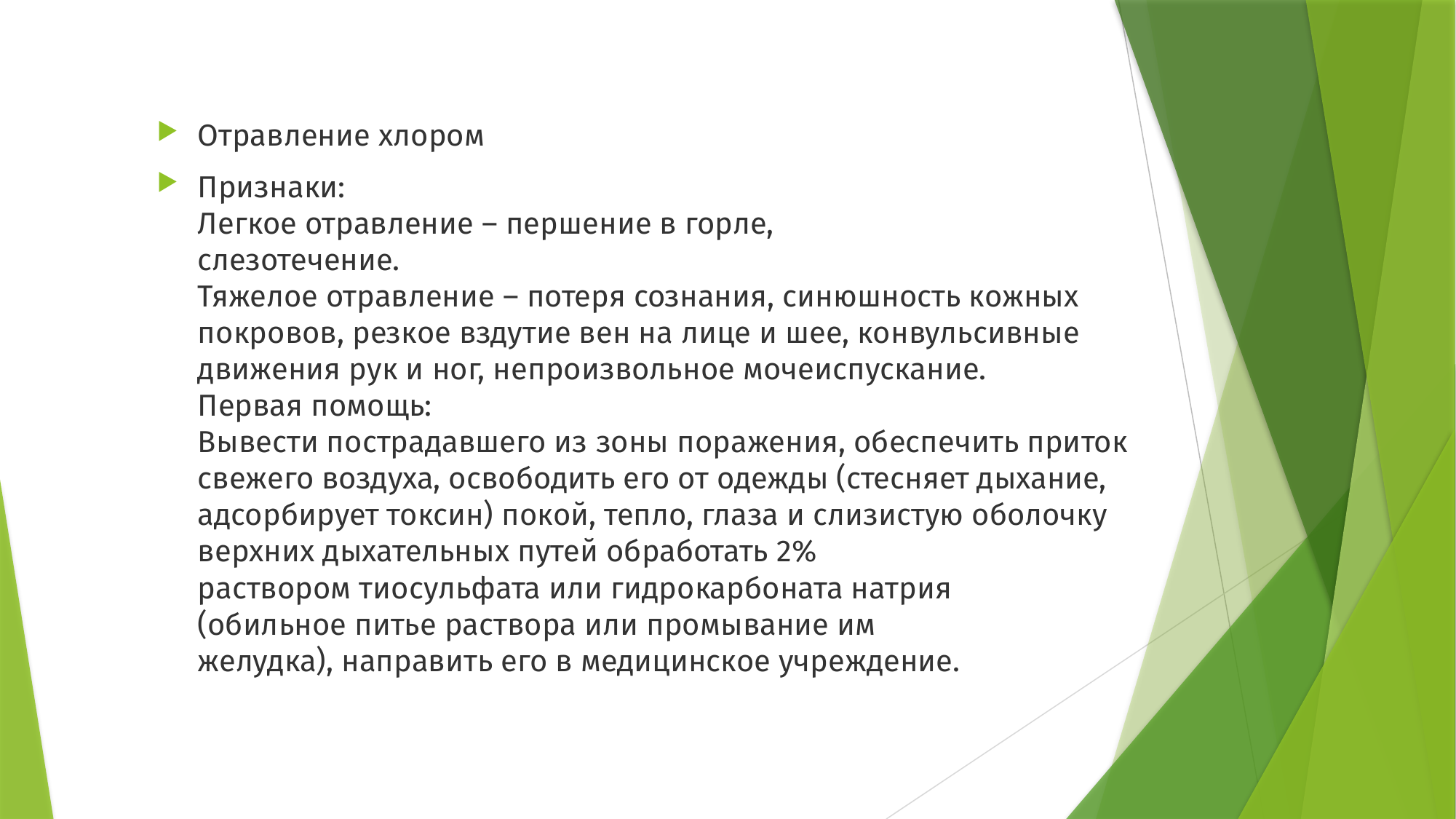

#
Отравление хлором
Признаки:
Легкое отравление – першение в горле,
слезотечение.
Тяжелое отравление – потеря сознания, синюшность кожных покровов, резкое вздутие вен на лице и шее, конвульсивные движения рук и ног, непроизвольное мочеиспускание.
Первая помощь:
Вывести пострадавшего из зоны поражения, обеспечить приток свежего воздуха, освободить его от одежды (стесняет дыхание, адсорбирует токсин) покой, тепло, глаза и слизистую оболочку
верхних дыхательных путей обработать 2%
раствором тиосульфата или гидрокарбоната натрия
(обильное питье раствора или промывание им
желудка), направить его в медицинское учреждение.